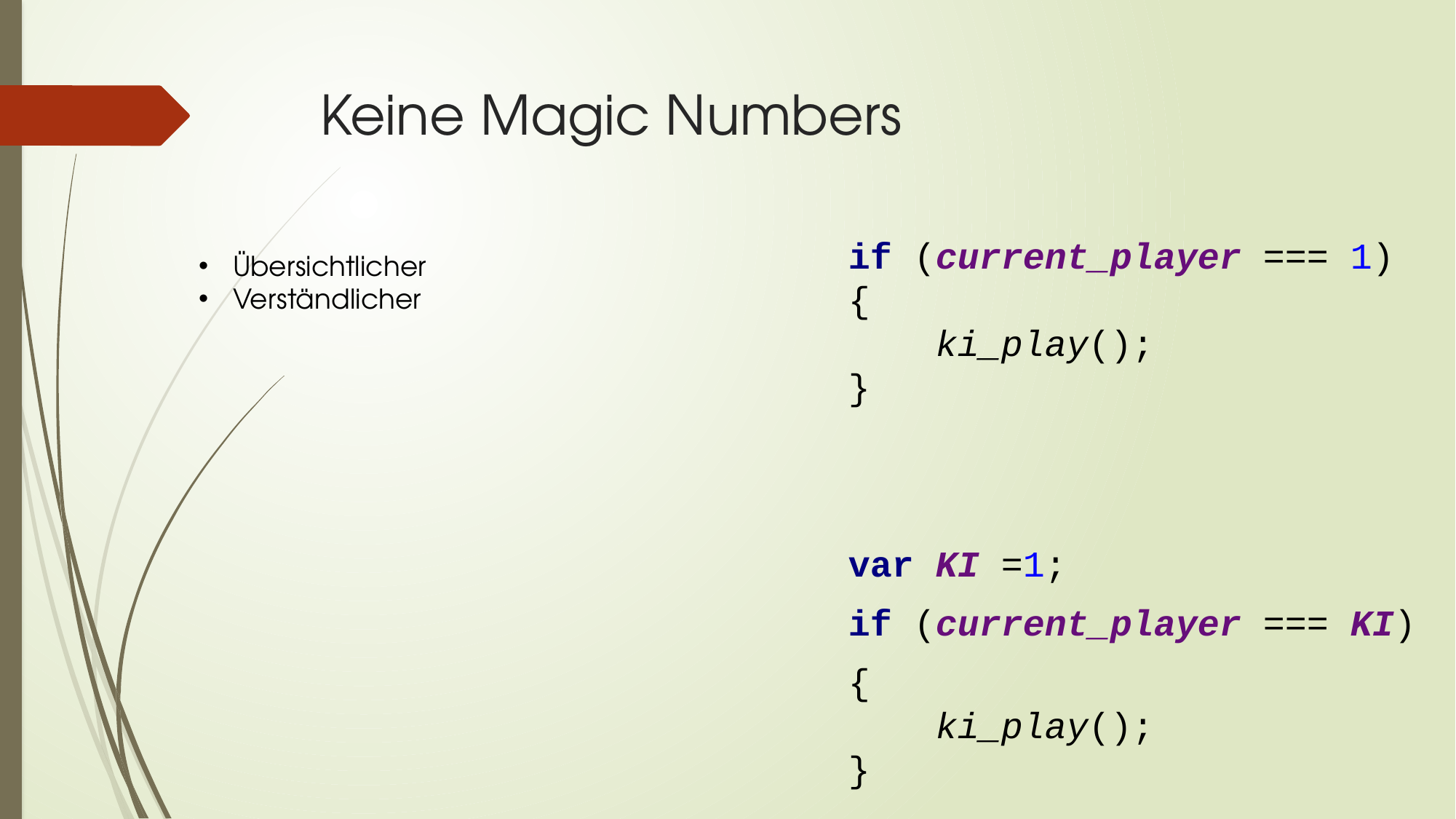

# Keine Magic Numbers
if (current_player === 1)
{
    ki_play();
}

var KI =1;
if (current_player === KI)
{
    ki_play();
}

Übersichtlicher
Verständlicher